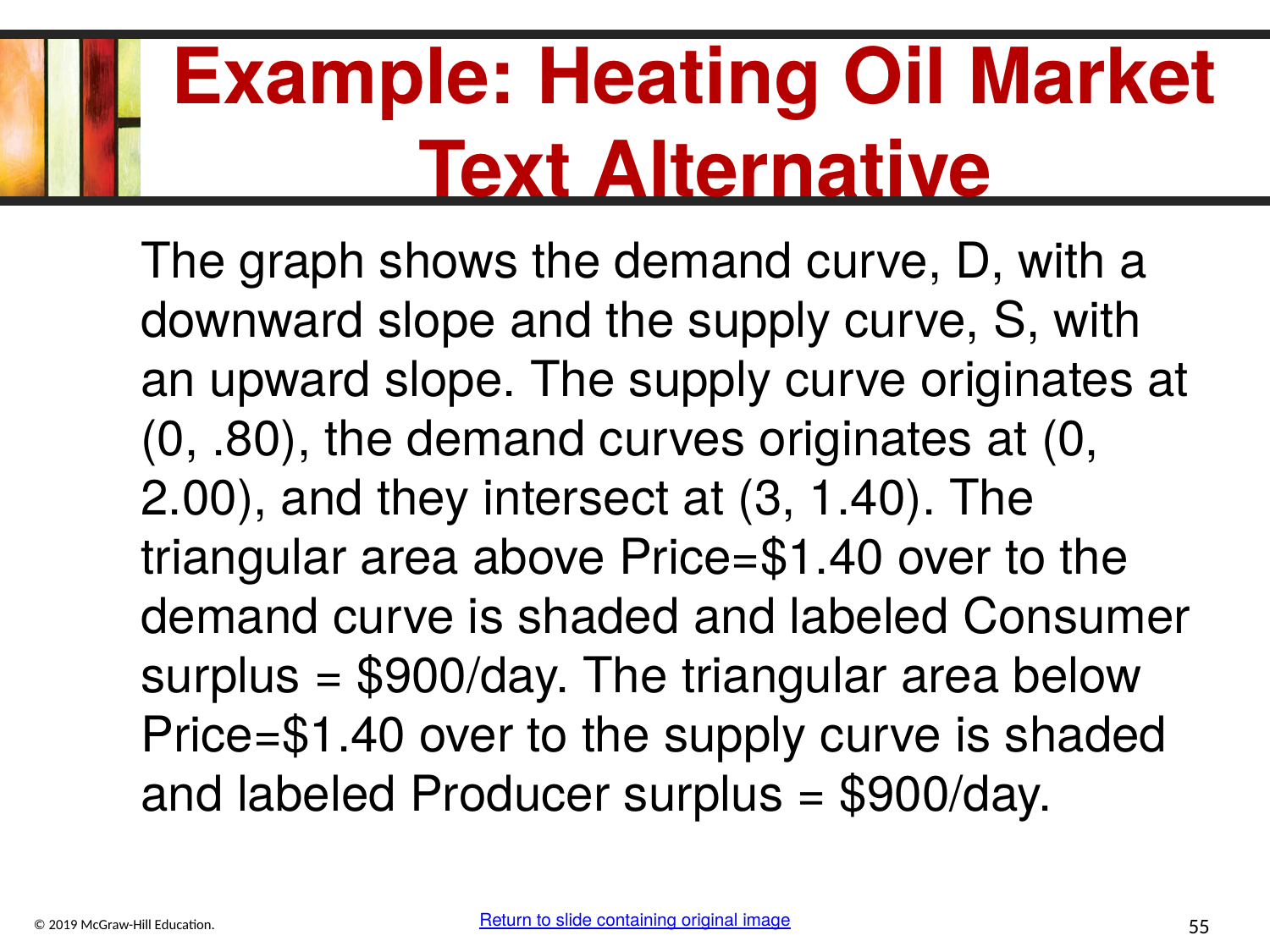

# Example: Heating Oil Market Text Alternative
The graph shows the demand curve, D, with a downward slope and the supply curve, S, with an upward slope. The supply curve originates at (0, .80), the demand curves originates at (0, 2.00), and they intersect at (3, 1.40). The triangular area above Price=$1.40 over to the demand curve is shaded and labeled Consumer surplus = $900/day. The triangular area below Price=$1.40 over to the supply curve is shaded and labeled Producer surplus = $900/day.
Return to slide containing original image